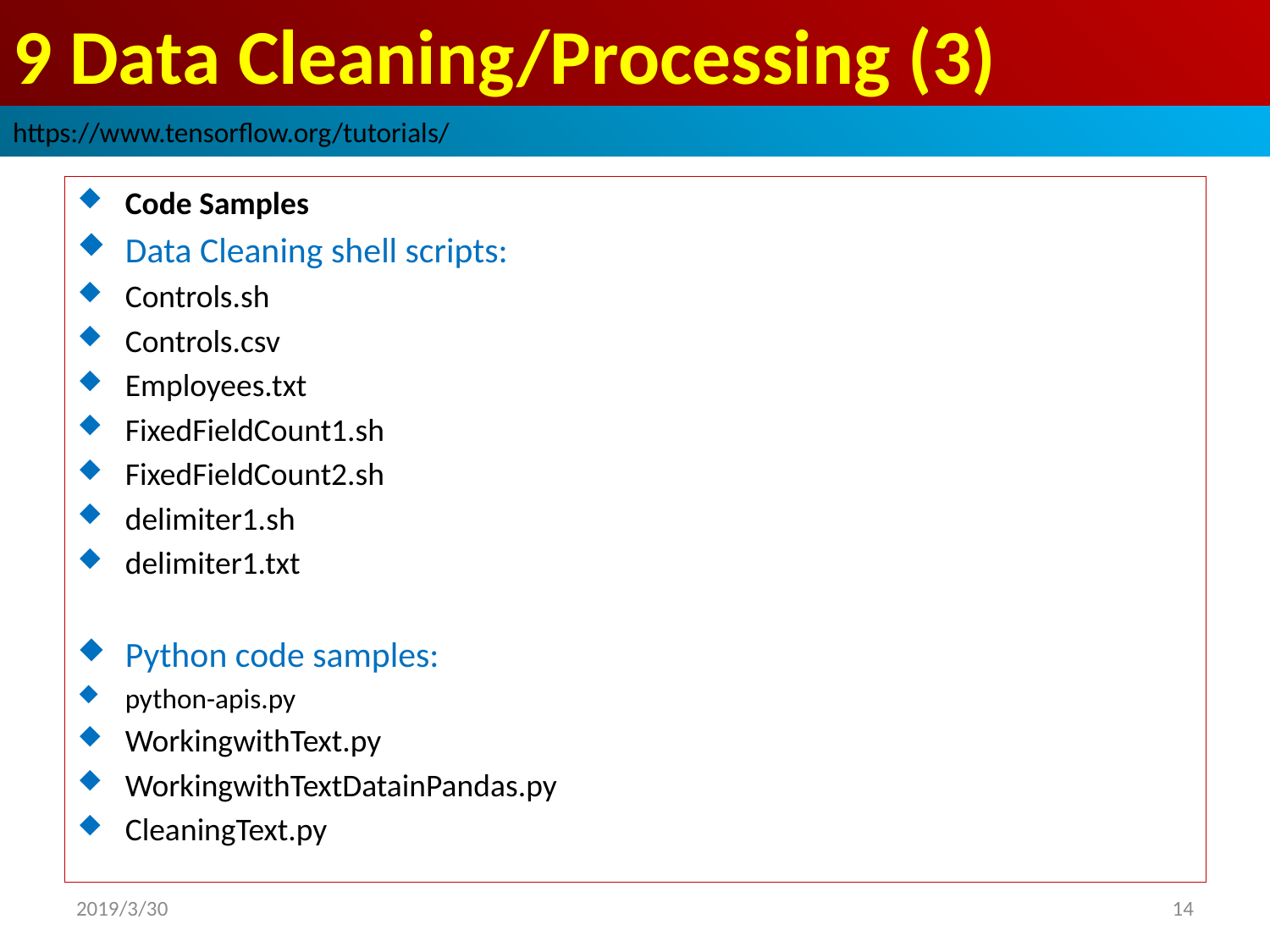

# 9 Data Cleaning/Processing (3)
https://www.tensorflow.org/tutorials/
Code Samples
Data Cleaning shell scripts:
Controls.sh
Controls.csv
Employees.txt
FixedFieldCount1.sh
FixedFieldCount2.sh
delimiter1.sh
delimiter1.txt

Python code samples:
python-apis.py
WorkingwithText.py
WorkingwithTextDatainPandas.py
CleaningText.py

2019/3/30
14